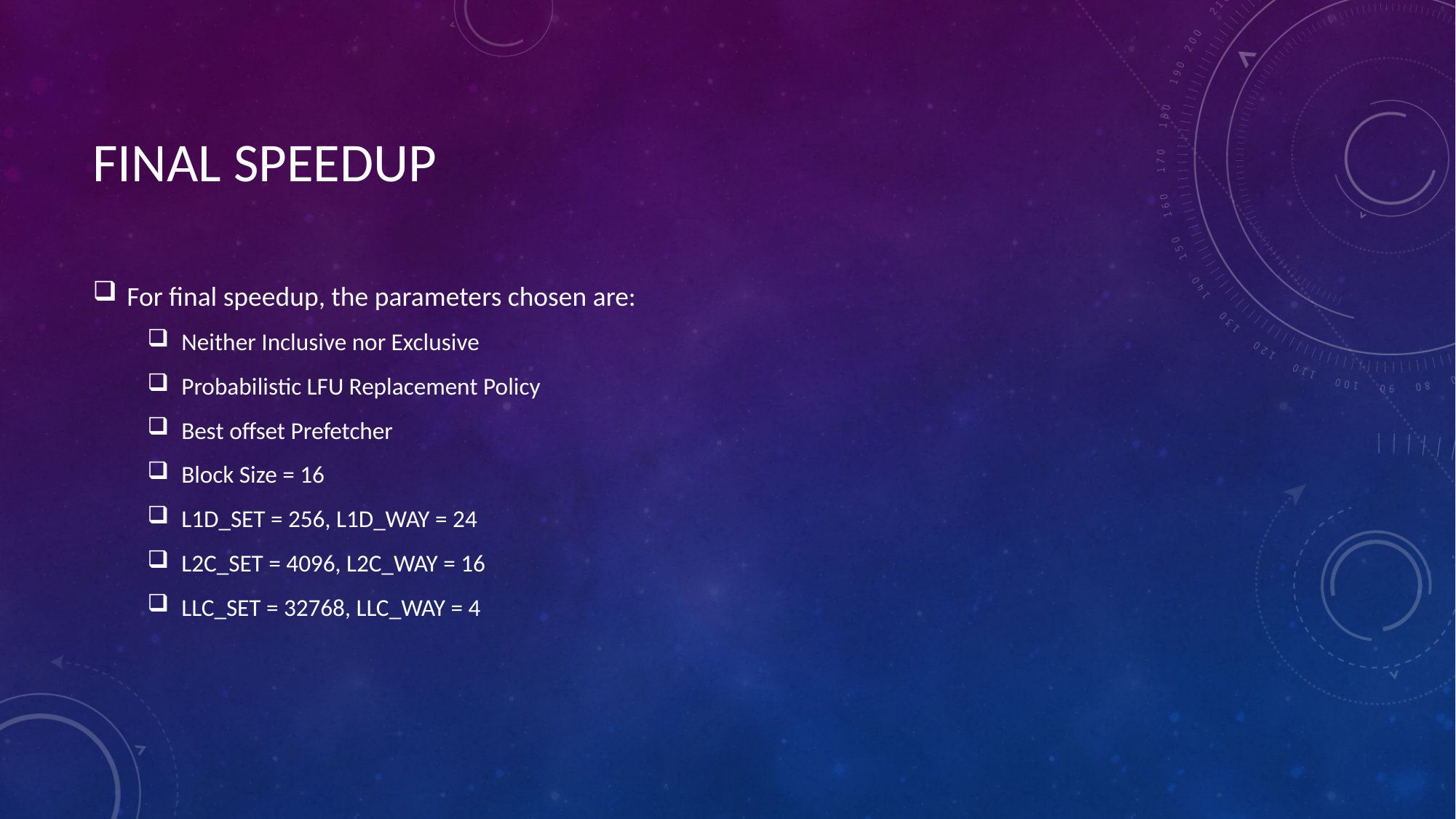

# Final speedup
For final speedup, the parameters chosen are:
Neither Inclusive nor Exclusive
Probabilistic LFU Replacement Policy
Best offset Prefetcher
Block Size = 16
L1D_SET = 256, L1D_WAY = 24
L2C_SET = 4096, L2C_WAY = 16
LLC_SET = 32768, LLC_WAY = 4